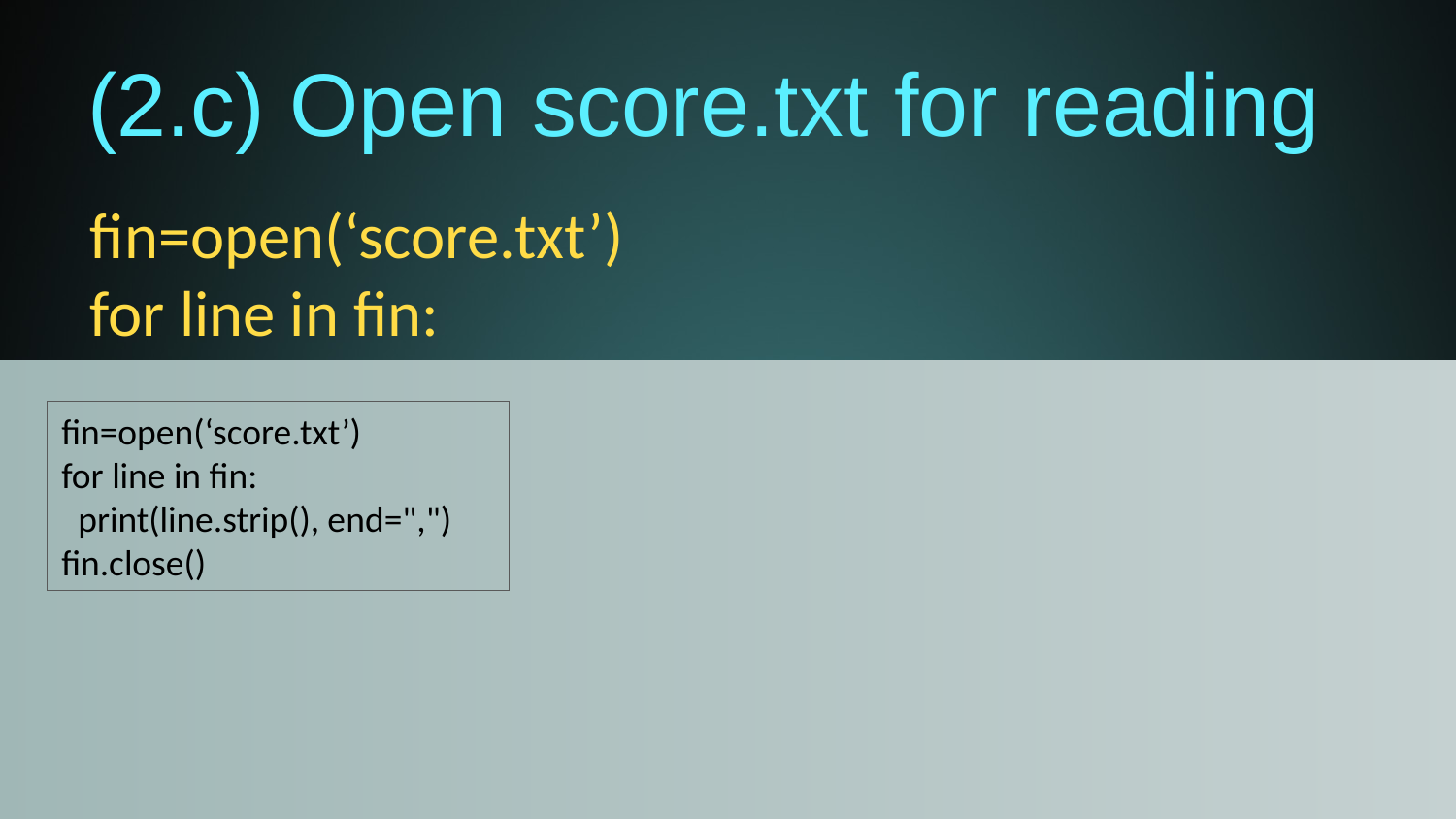

# (2.c) Open score.txt for reading
fin=open(‘score.txt’)
for line in fin:

fin=open(‘score.txt’)
for line in fin:
  print(line.strip(), end=",")
fin.close()